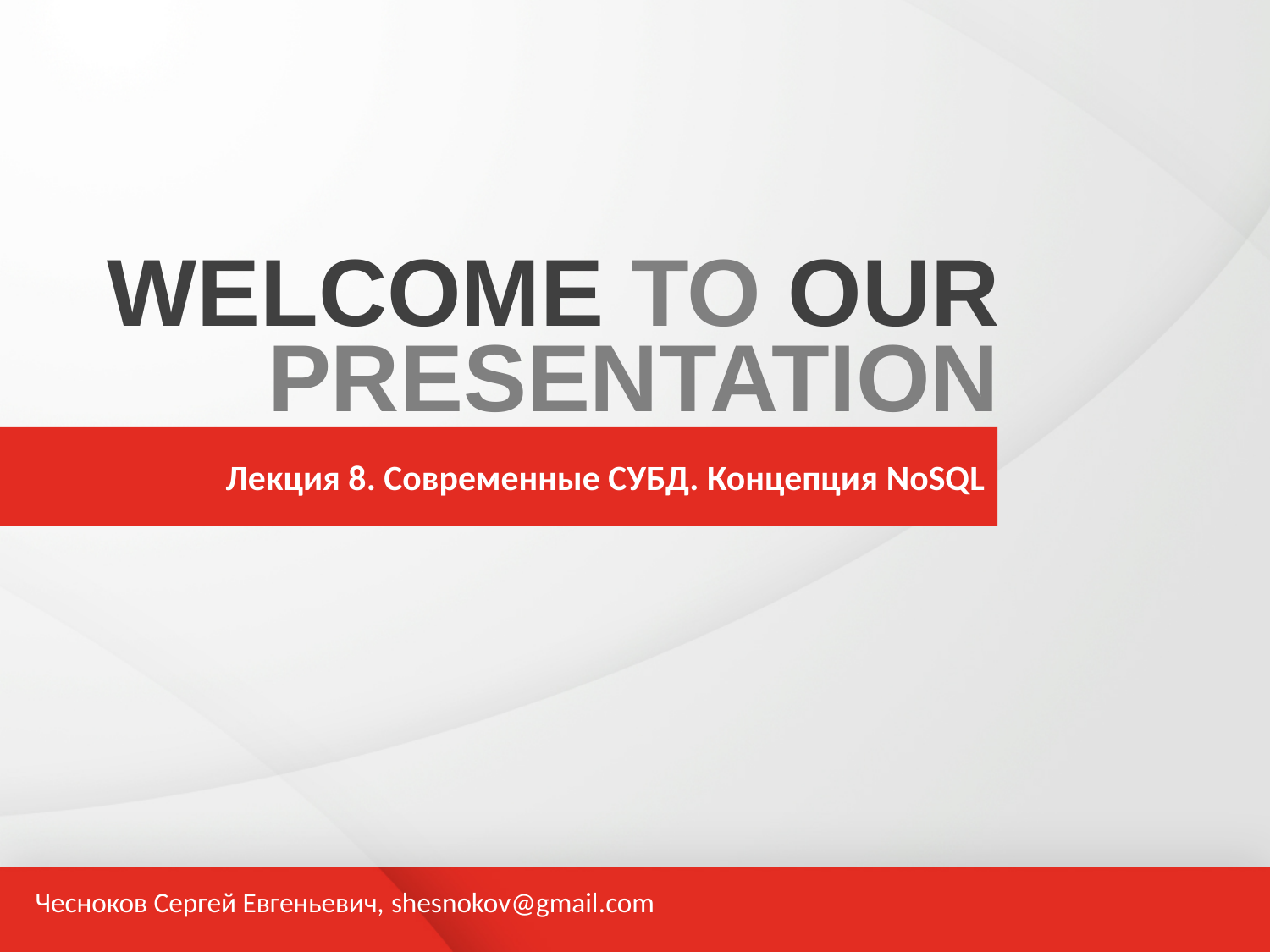

WELCOME TO OUR
PRESENTATION
Лекция 8. Современные СУБД. Концепция NoSQL
Чесноков Сергей Евгеньевич, shesnokov@gmail.com